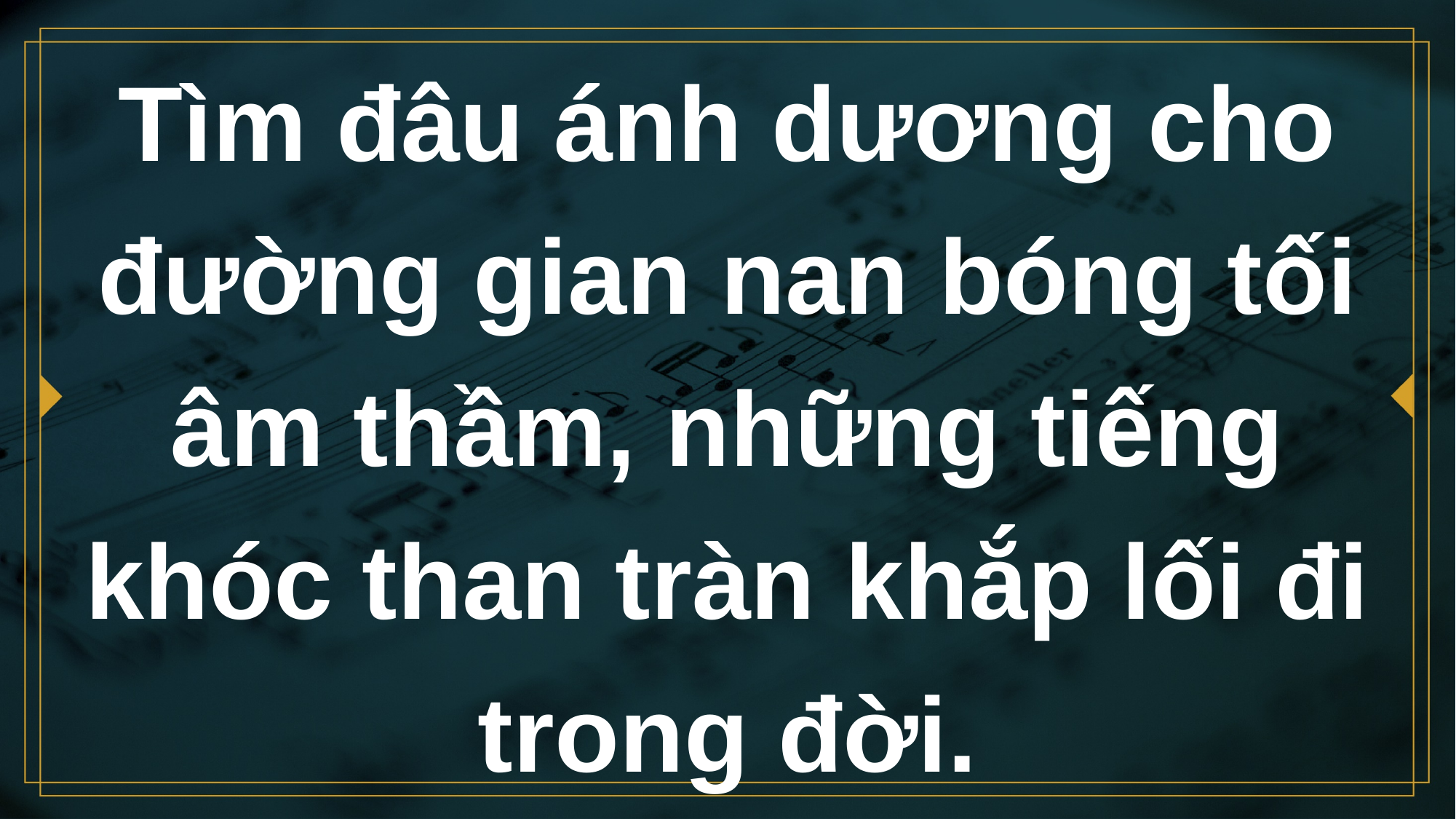

# Tìm đâu ánh dương cho đường gian nan bóng tối âm thầm, những tiếng khóc than tràn khắp lối đi trong đời.